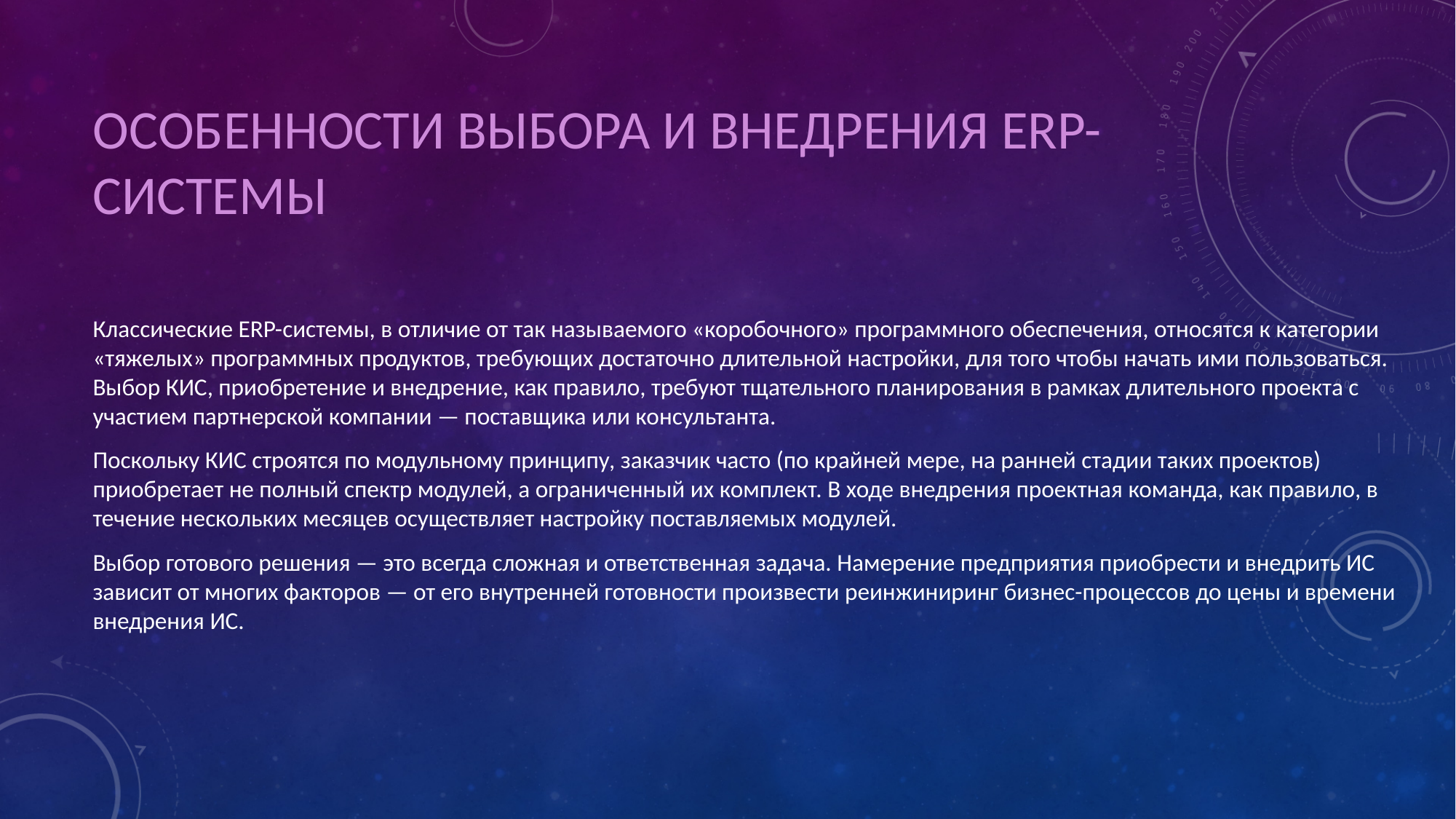

# Особенности выбора и внедрения ERP-системы
Классические ERP-системы, в отличие от так называемого «коробочного» программного обеспечения, относятся к категории «тяжелых» программных продуктов, требующих достаточно длительной настройки, для того чтобы начать ими пользоваться. Выбор КИС, приобретение и внедрение, как правило, требуют тщательного планирования в рамках длительного проекта с участием партнерской компании — поставщика или консультанта.
Поскольку КИС строятся по модульному принципу, заказчик часто (по крайней мере, на ранней стадии таких проектов) приобретает не полный спектр модулей, а ограниченный их комплект. В ходе внедрения проектная команда, как правило, в течение нескольких месяцев осуществляет настройку поставляемых модулей.
Выбор готового решения — это всегда сложная и ответственная задача. Намерение предприятия приобрести и внедрить ИС зависит от многих факторов — от его внутренней готовности произвести реинжиниринг бизнес-процессов до цены и времени внедрения ИС.